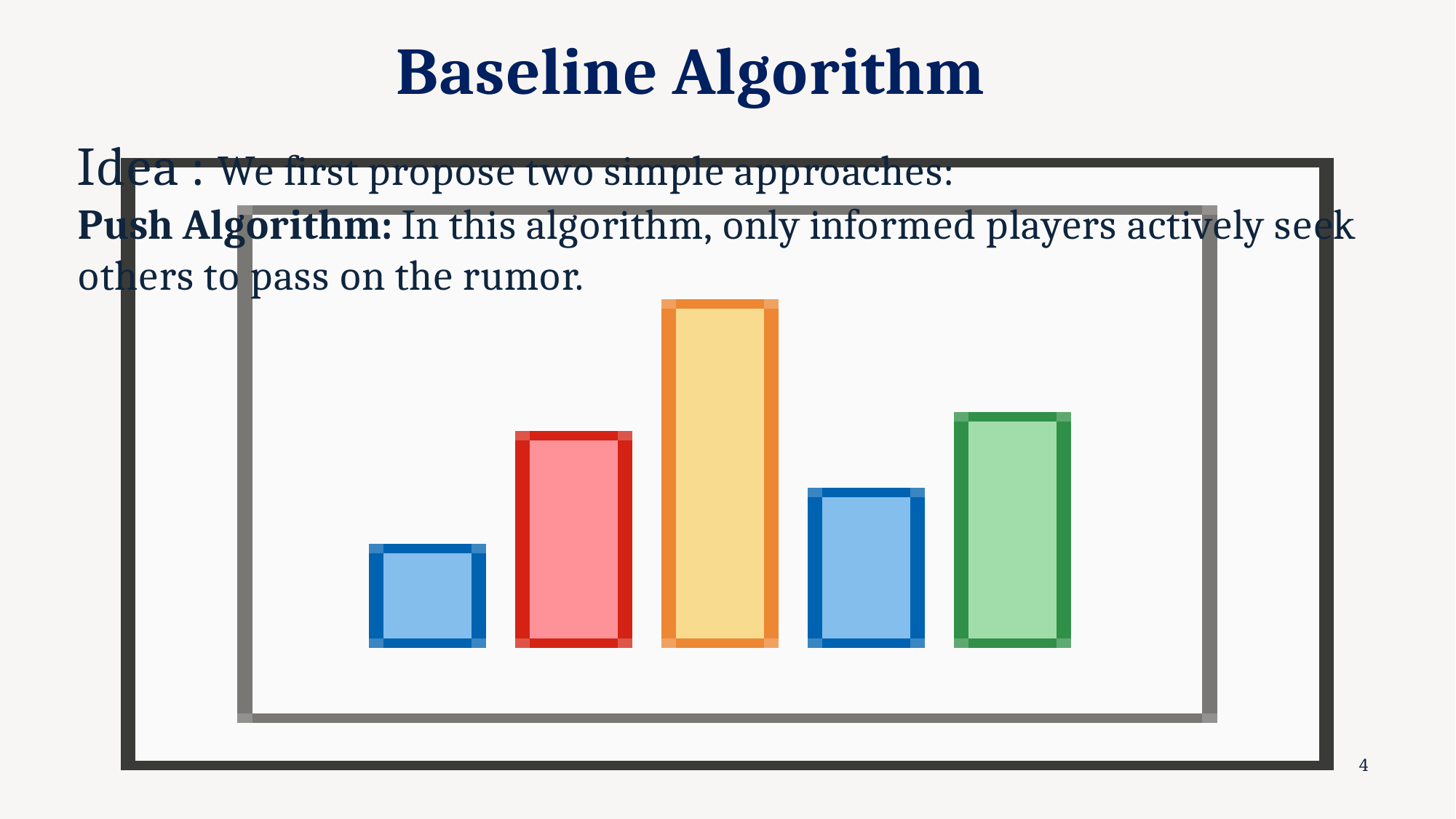

# Baseline Algorithm
Idea : We first propose two simple approaches:
Push Algorithm: In this algorithm, only informed players actively seek others to pass on the rumor.

4